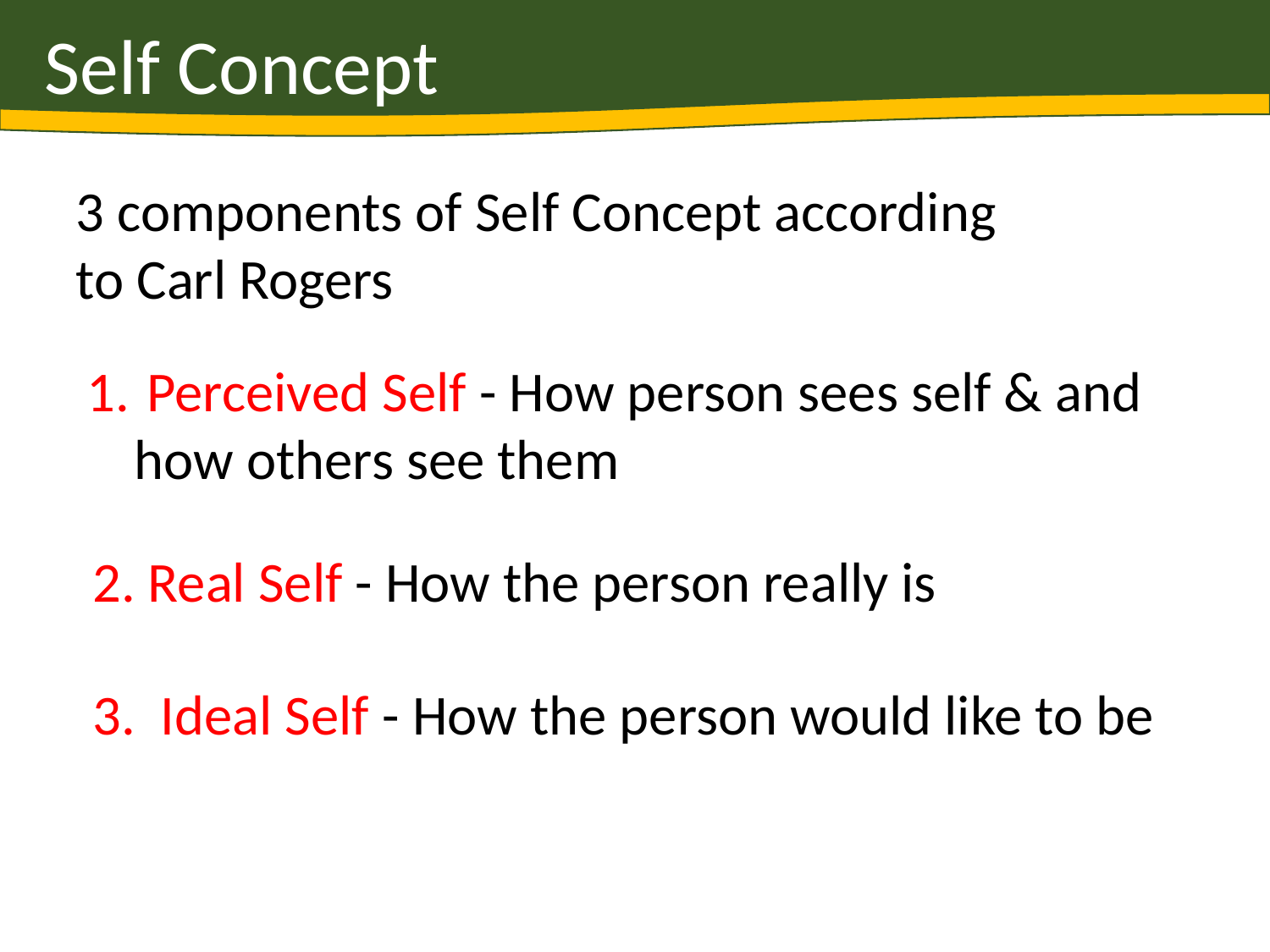

Self Concept
3 components of Self Concept according to Carl Rogers
 Perceived Self - How person sees self & and how others see them
2. Real Self - How the person really is
3.  Ideal Self - How the person would like to be